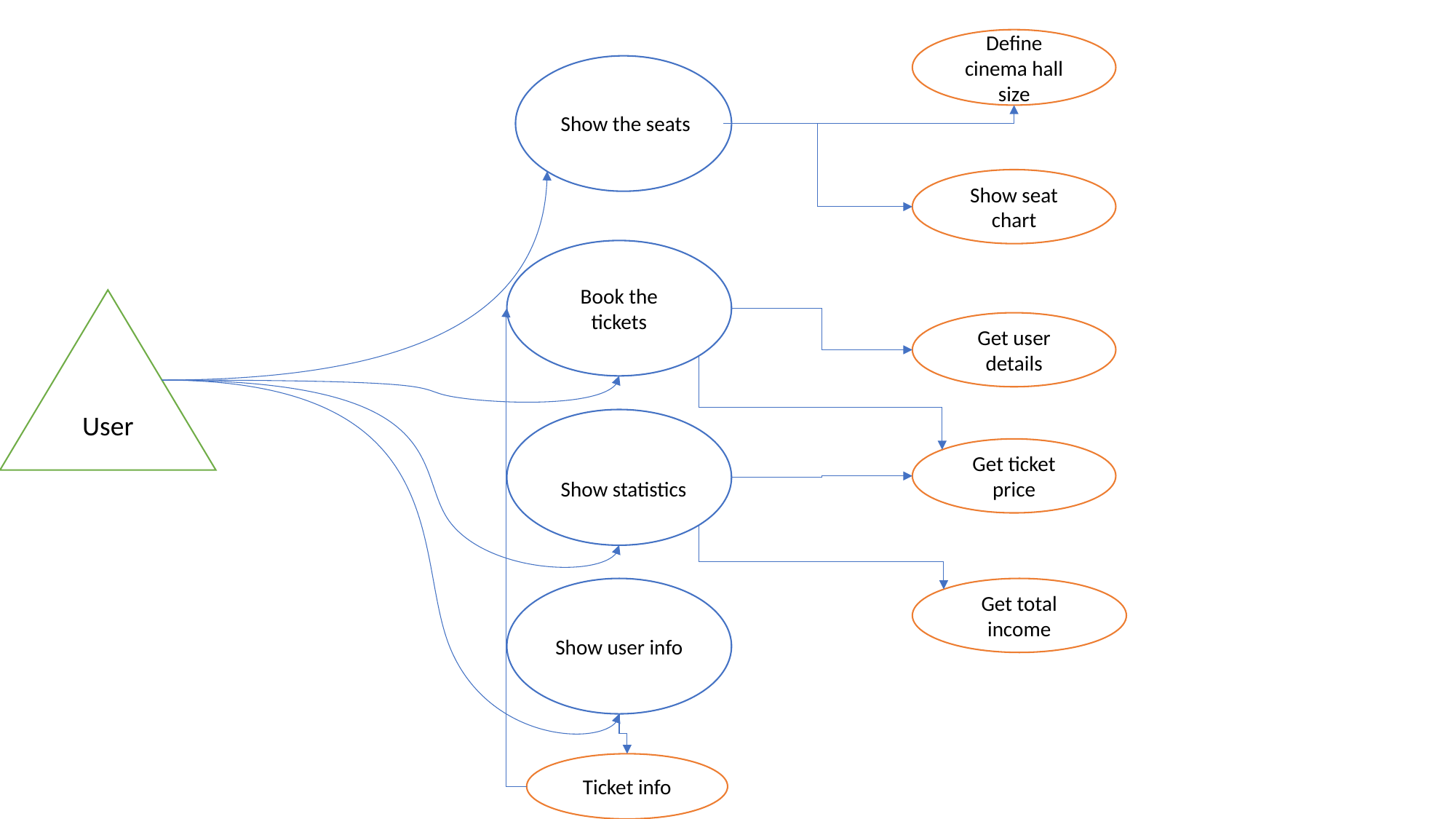

Define cinema hall size

Show the seats
Show seat chart
Book the tickets
User
Get user details

Get ticket price
Show statistics
Show user info
Get total income
Ticket info